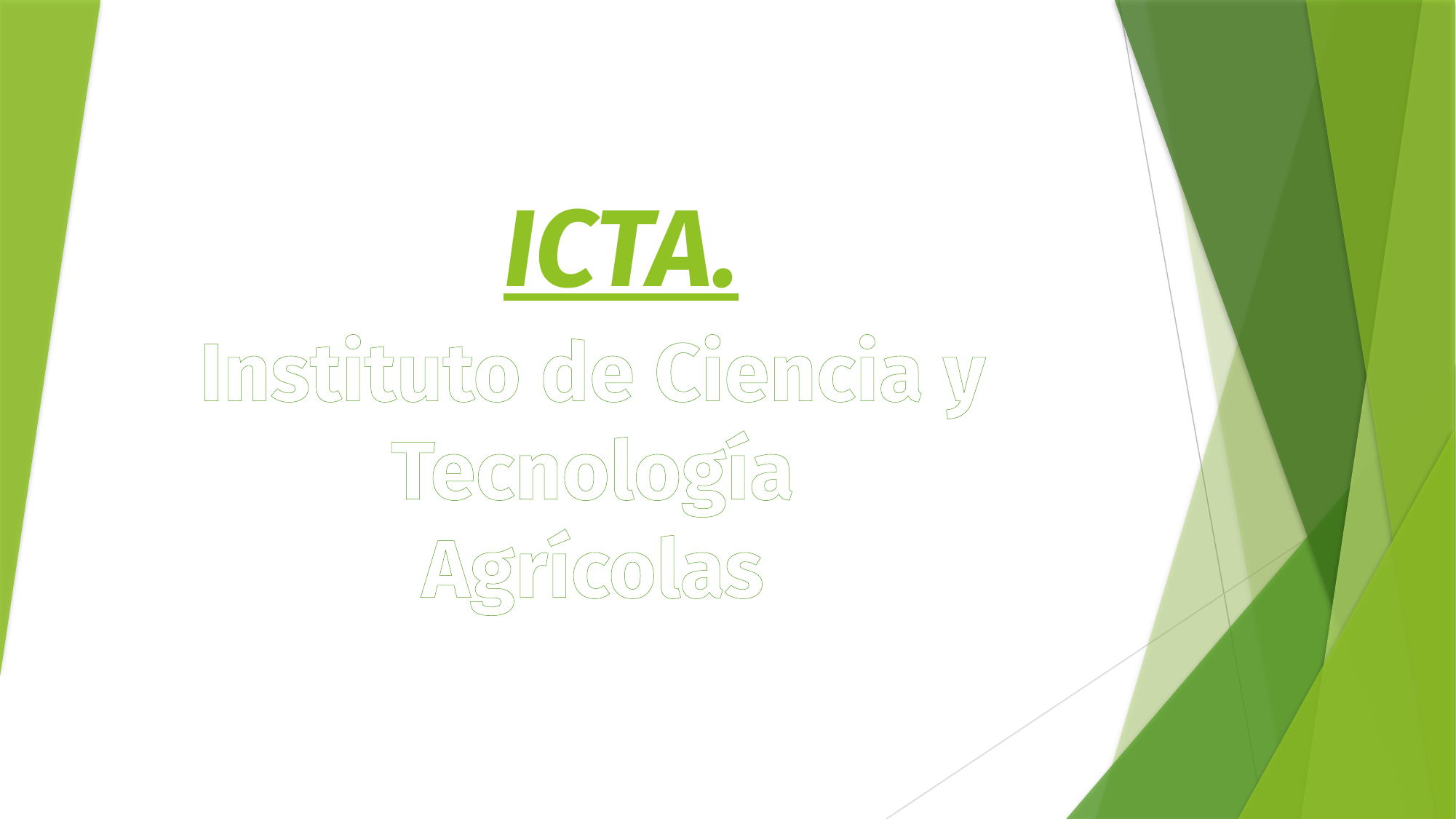

# ICTA.
Instituto de Ciencia y Tecnología
Agrícolas